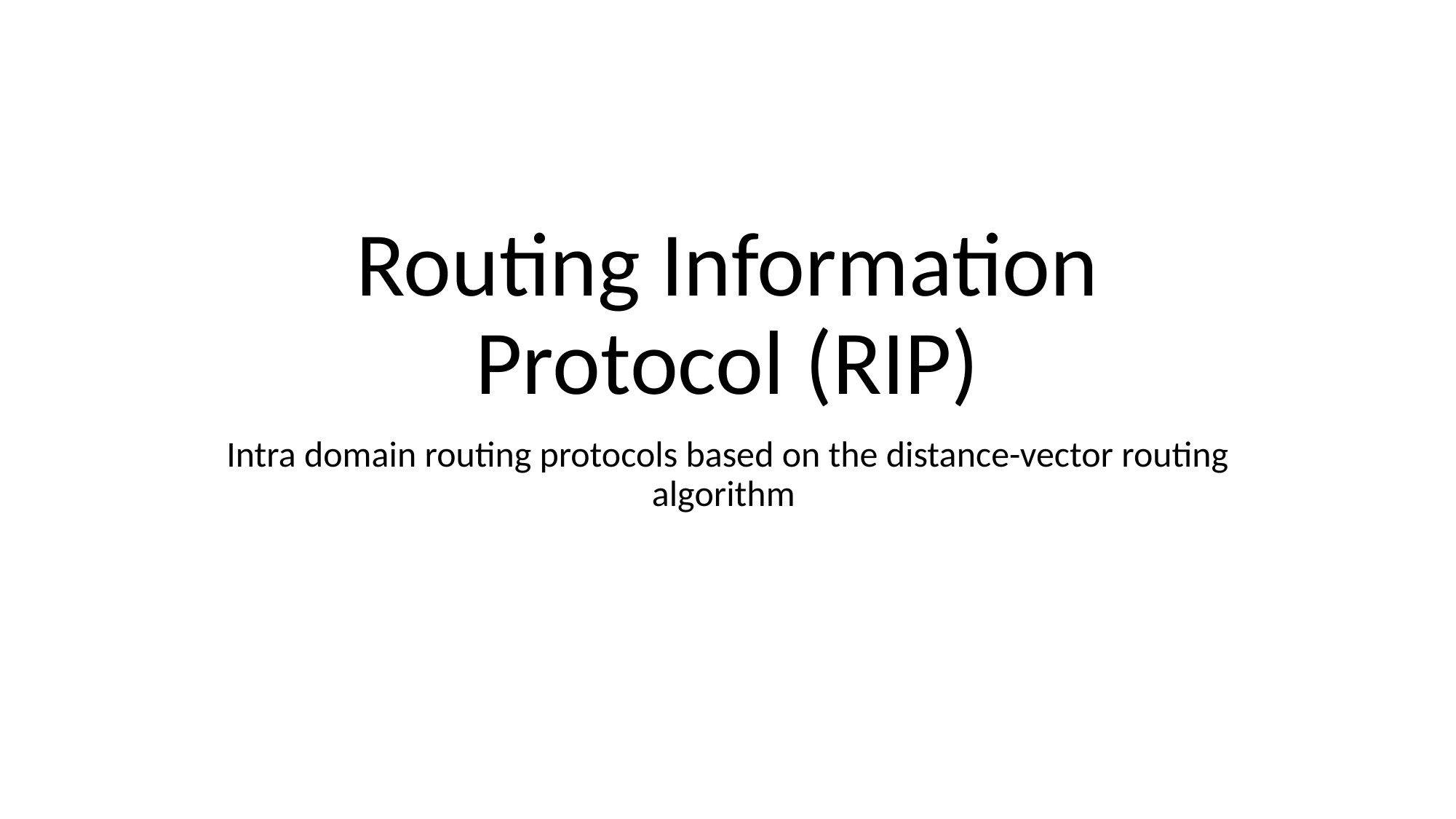

# Routing Information Protocol (RIP)
Intra domain routing protocols based on the distance-vector routing algorithm